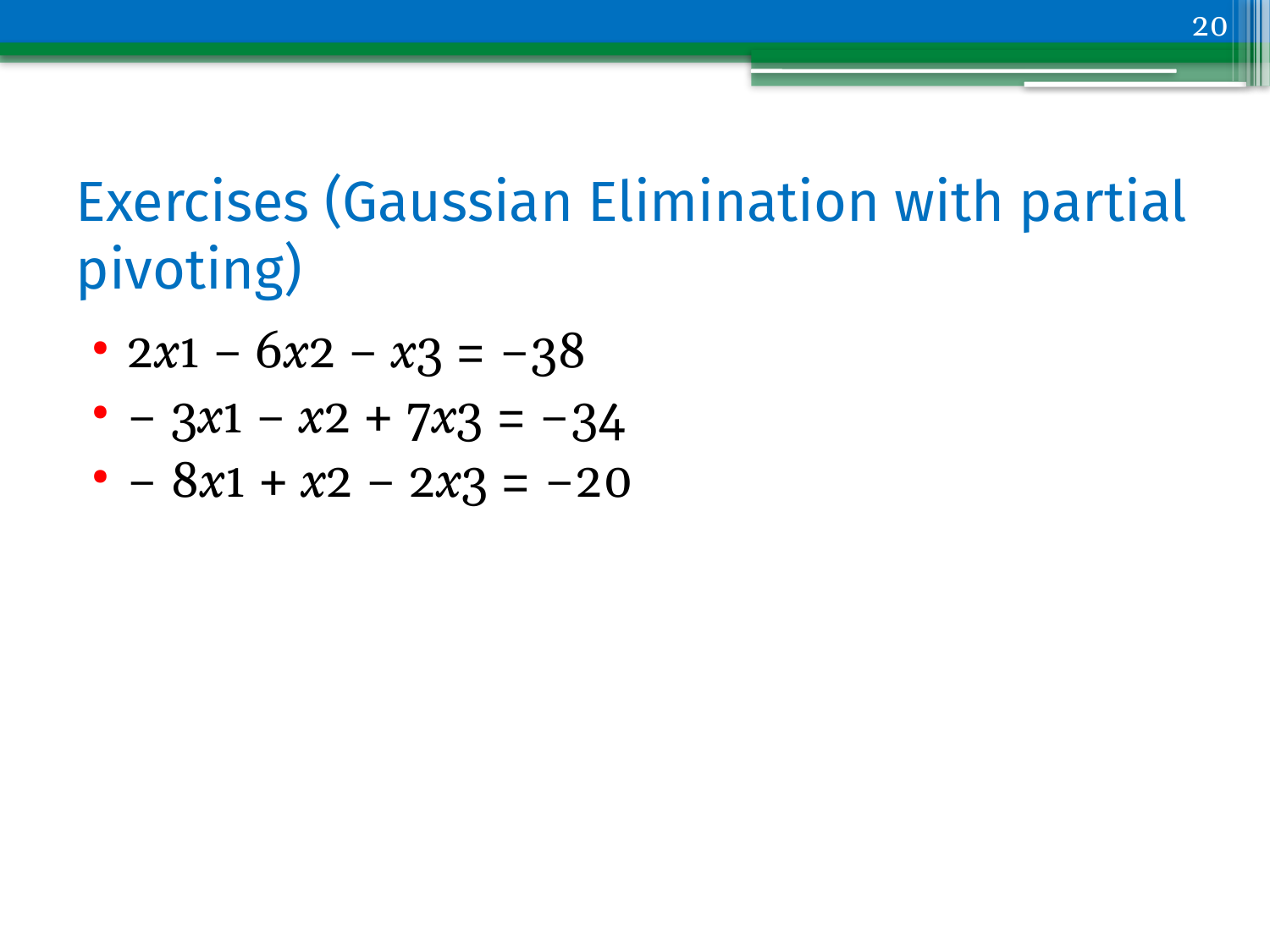

20
# Exercises (Gaussian Elimination with partial pivoting)
2x1 − 6x2 − x3 = −38
− 3x1 − x2 + 7x3 = −34
− 8x1 + x2 − 2x3 = −20